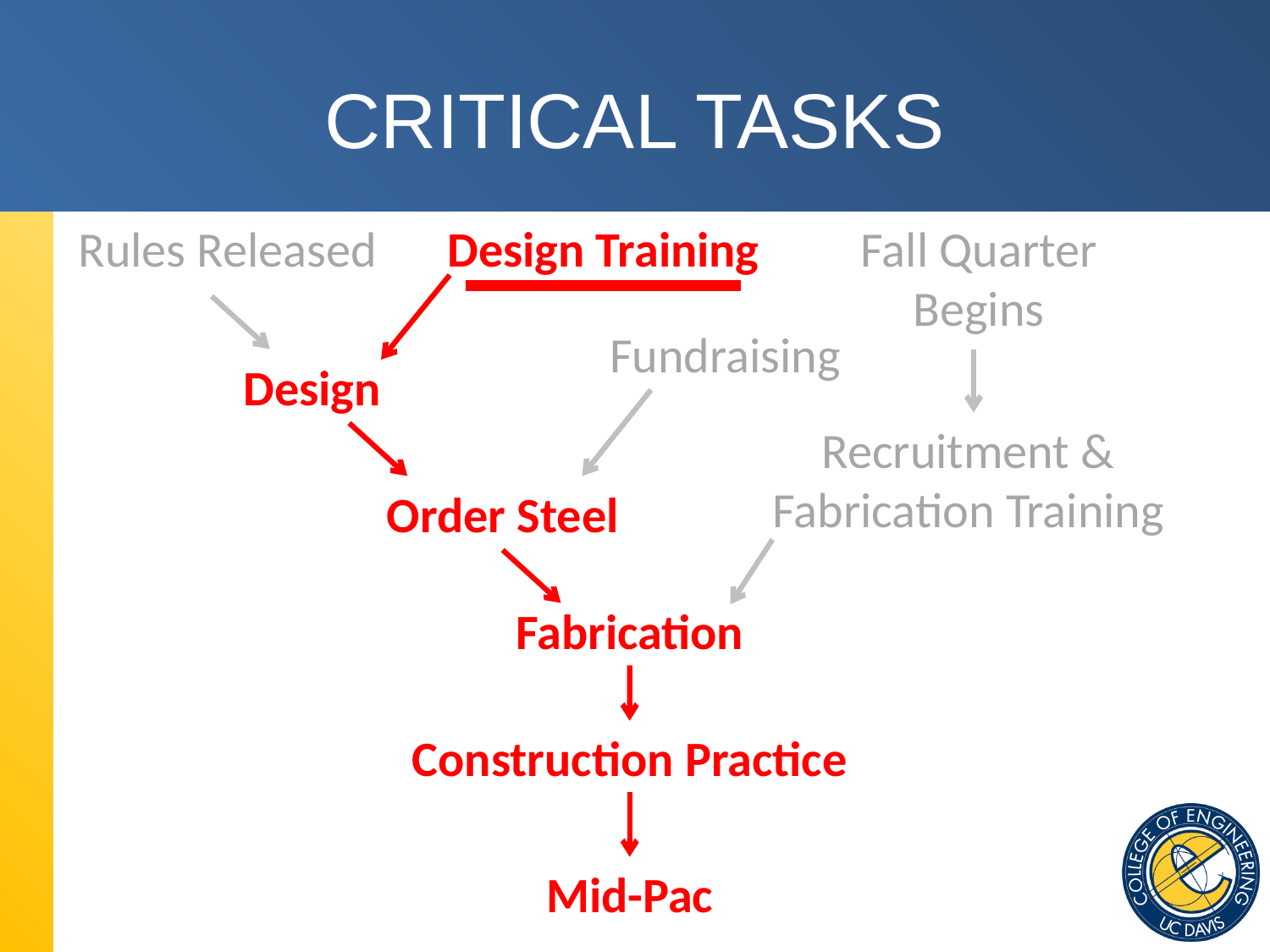

# CRITICAL TASKS
Rules Released
Design Training
Fall Quarter
Begins
Fundraising
Design
Recruitment & Fabrication Training
Order Steel
Fabrication
Construction Practice
Mid-Pac